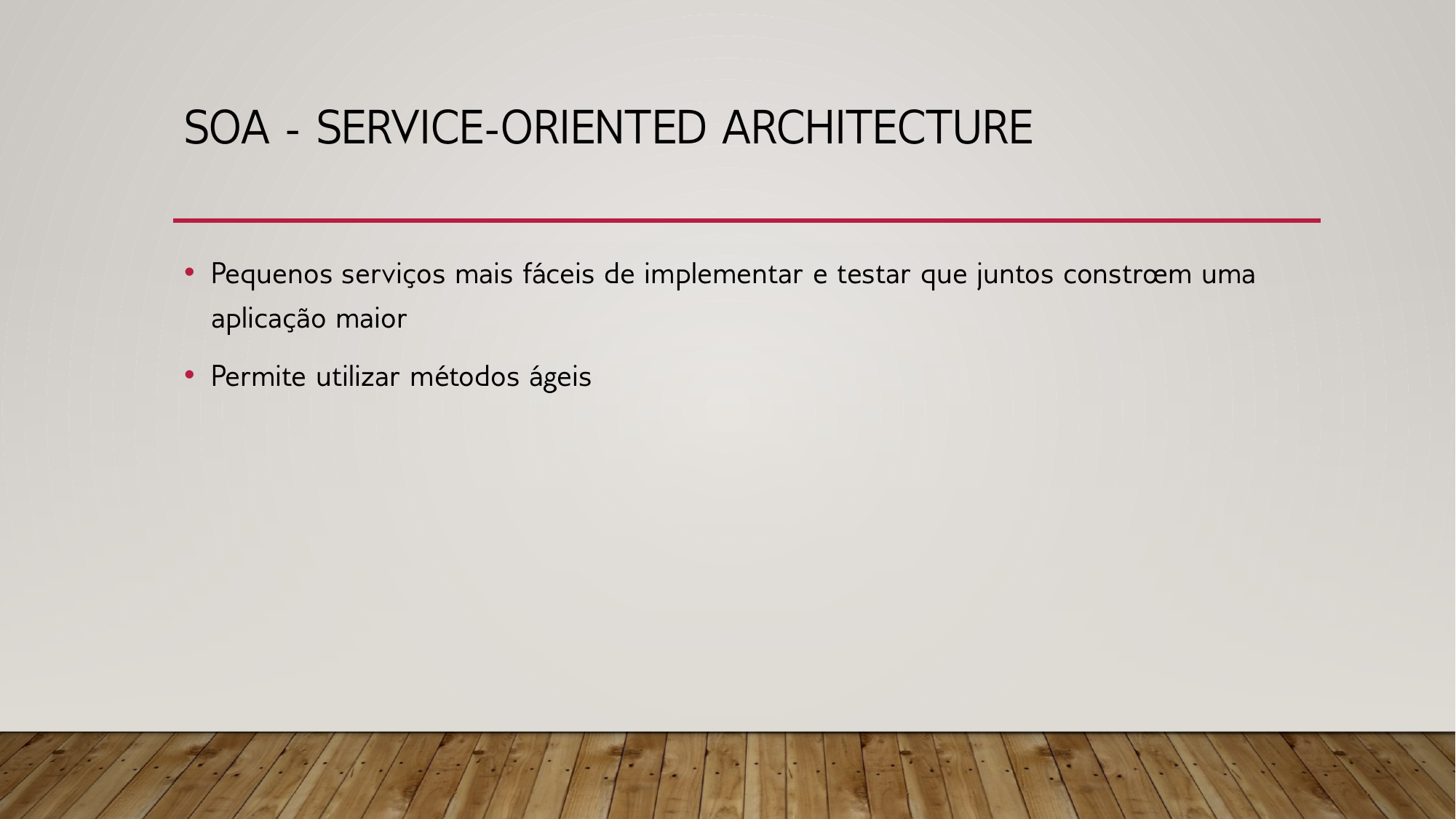

# Soa - Service-Oriented Architecture
Pequenos serviços mais fáceis de implementar e testar que juntos constroem uma aplicação maior
Permite utilizar métodos ágeis